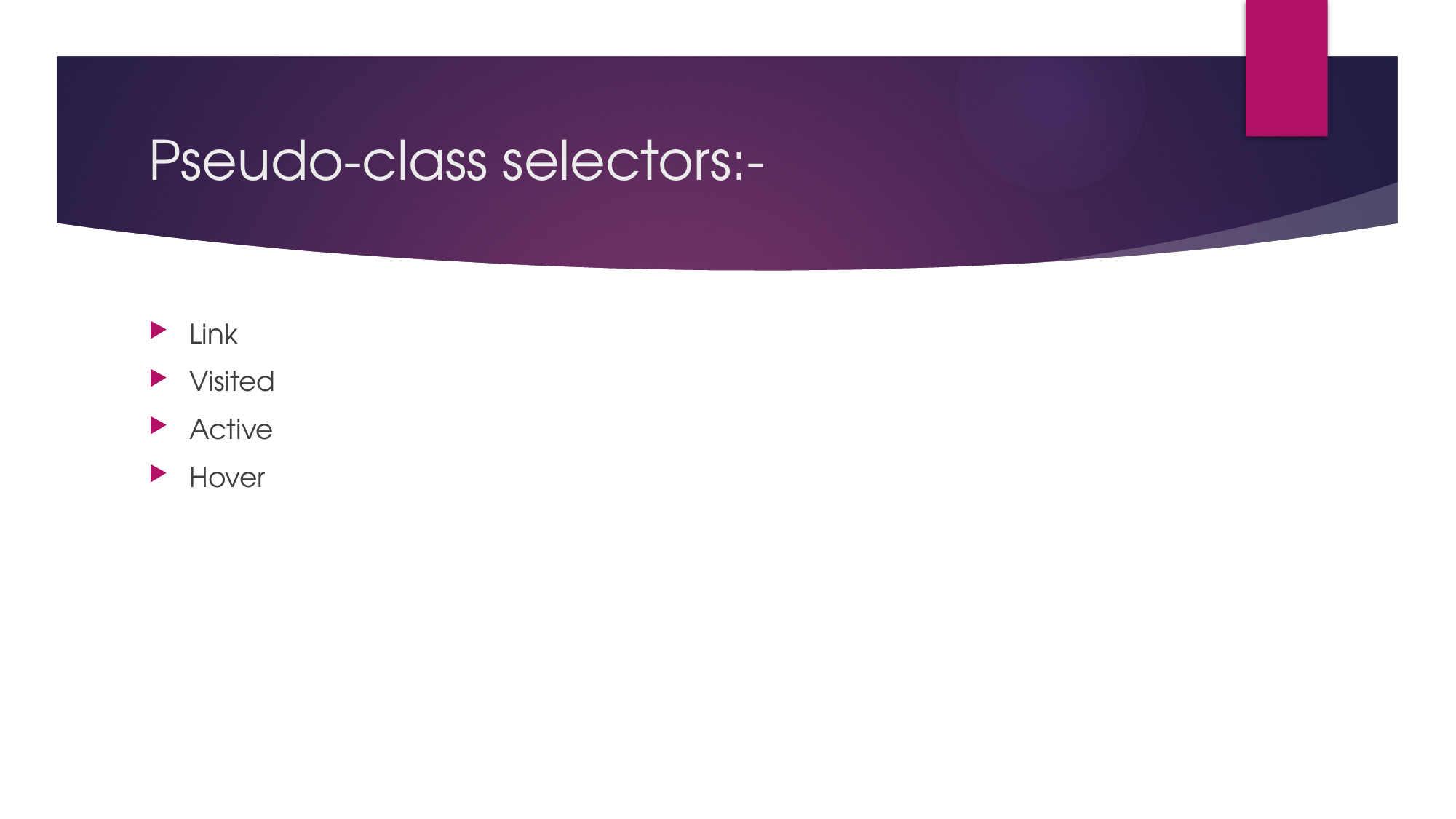

# Pseudo-class selectors:-
Link
Visited
Active
Hover